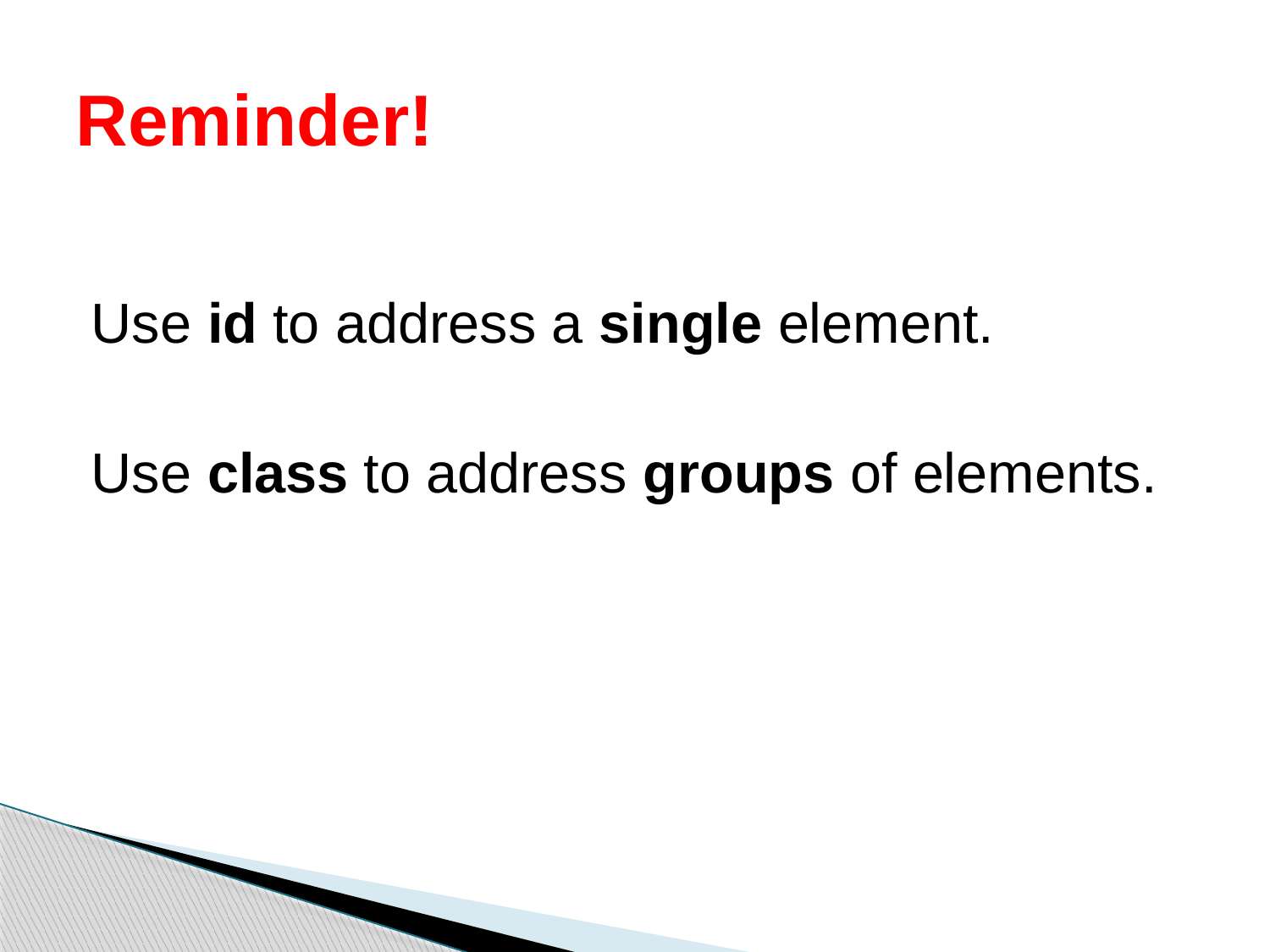

# Reminder!

Use id to address a single element.

Use class to address groups of elements.